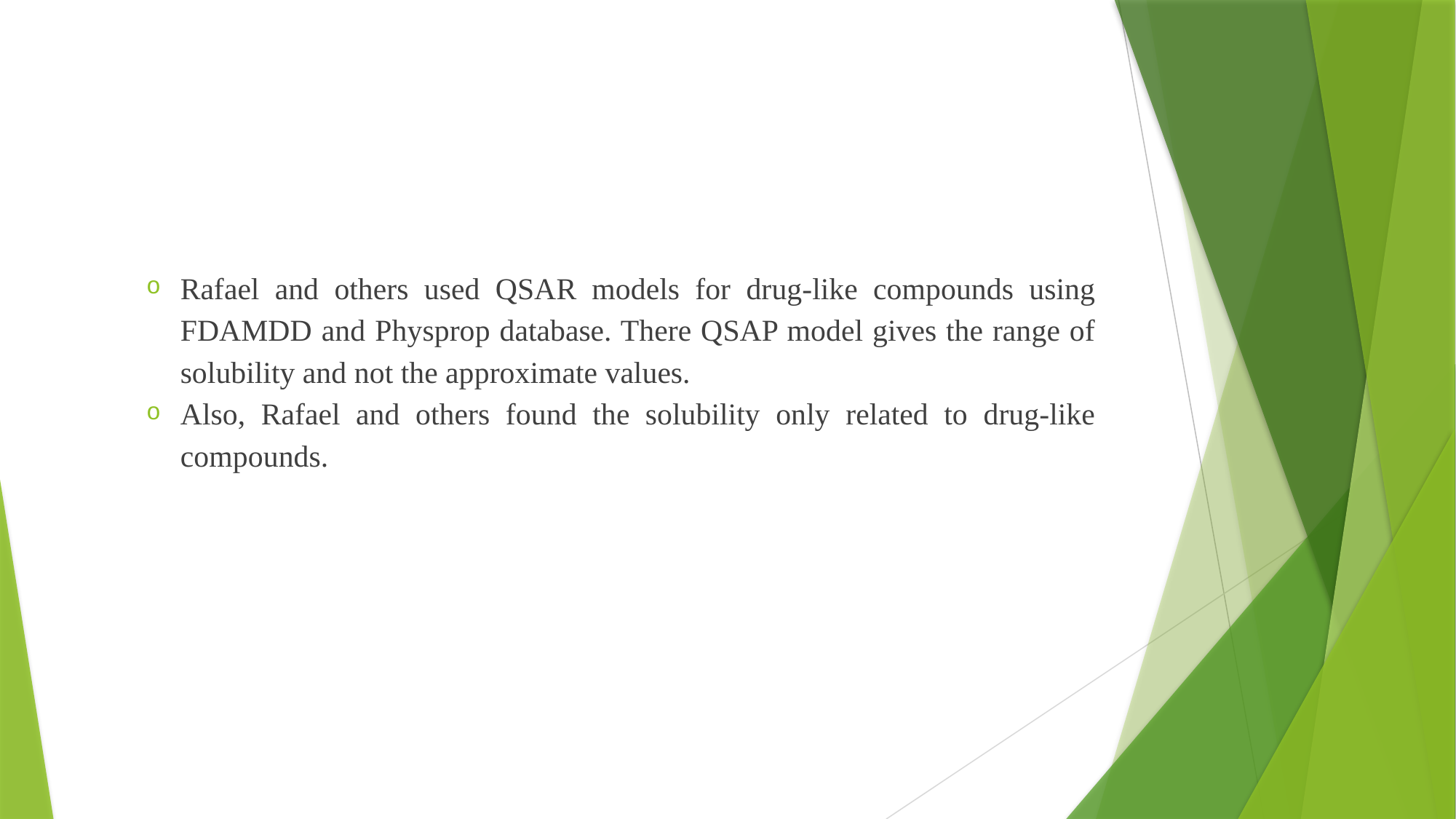

#
Rafael and others used QSAR models for drug-like compounds using FDAMDD and Physprop database. There QSAP model gives the range of solubility and not the approximate values.
Also, Rafael and others found the solubility only related to drug-like compounds.